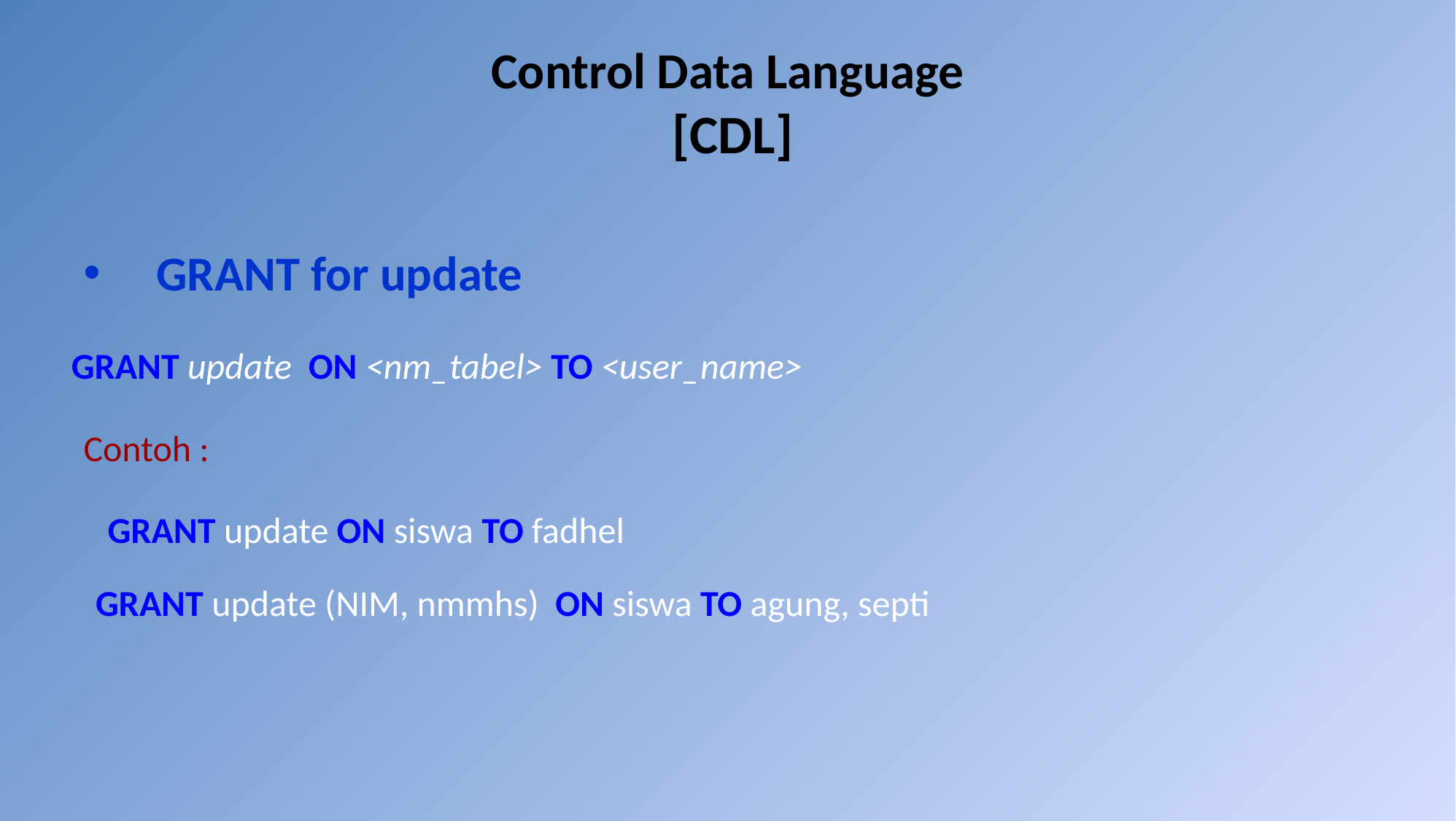

# Control Data Language [CDL]
GRANT for update
GRANT update  ON <nm_tabel> TO <user_name>
Contoh :
GRANT update ON siswa TO fadhel
GRANT update (NIM, nmmhs)  ON siswa TO agung, septi